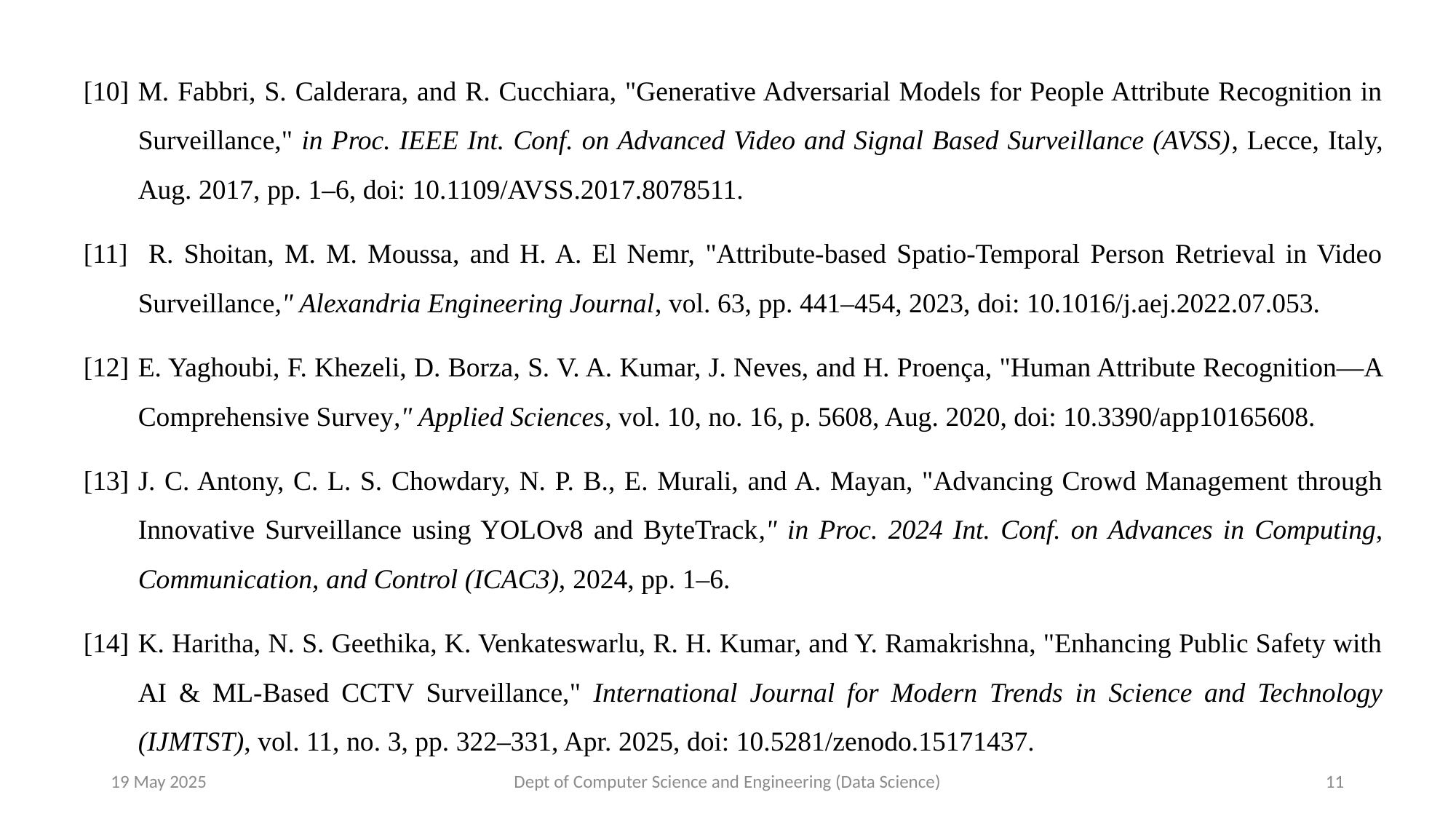

[10]	M. Fabbri, S. Calderara, and R. Cucchiara, "Generative Adversarial Models for People Attribute Recognition in Surveillance," in Proc. IEEE Int. Conf. on Advanced Video and Signal Based Surveillance (AVSS), Lecce, Italy, Aug. 2017, pp. 1–6, doi: 10.1109/AVSS.2017.8078511.
[11]	 R. Shoitan, M. M. Moussa, and H. A. El Nemr, "Attribute-based Spatio-Temporal Person Retrieval in Video Surveillance," Alexandria Engineering Journal, vol. 63, pp. 441–454, 2023, doi: 10.1016/j.aej.2022.07.053.
[12]	E. Yaghoubi, F. Khezeli, D. Borza, S. V. A. Kumar, J. Neves, and H. Proença, "Human Attribute Recognition—A Comprehensive Survey," Applied Sciences, vol. 10, no. 16, p. 5608, Aug. 2020, doi: 10.3390/app10165608.
[13]	J. C. Antony, C. L. S. Chowdary, N. P. B., E. Murali, and A. Mayan, "Advancing Crowd Management through Innovative Surveillance using YOLOv8 and ByteTrack," in Proc. 2024 Int. Conf. on Advances in Computing, Communication, and Control (ICAC3), 2024, pp. 1–6.
[14]	K. Haritha, N. S. Geethika, K. Venkateswarlu, R. H. Kumar, and Y. Ramakrishna, "Enhancing Public Safety with AI & ML-Based CCTV Surveillance," International Journal for Modern Trends in Science and Technology (IJMTST), vol. 11, no. 3, pp. 322–331, Apr. 2025, doi: 10.5281/zenodo.15171437.

19 May 2025
Dept of Computer Science and Engineering (Data Science)
11